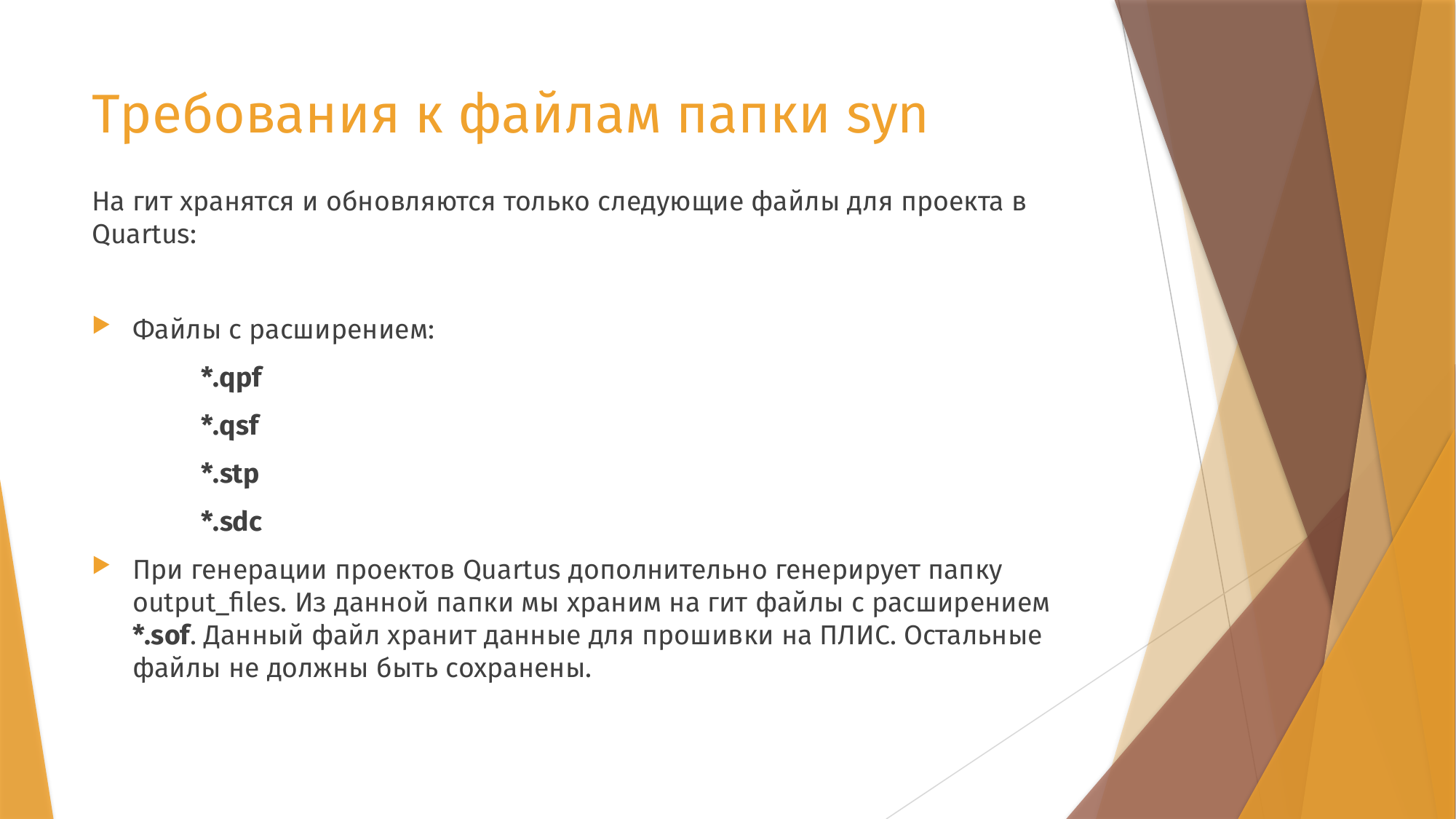

# Требования к файлам папки syn
На гит хранятся и обновляются только следующие файлы для проекта в Quartus:

Файлы с расширением:
	*.qpf
	*.qsf
	*.stp
	*.sdc
При генерации проектов Quartus дополнительно генерирует папку output_files. Из данной папки мы храним на гит файлы с расширением *.sof. Данный файл хранит данные для прошивки на ПЛИС. Остальные файлы не должны быть сохранены.